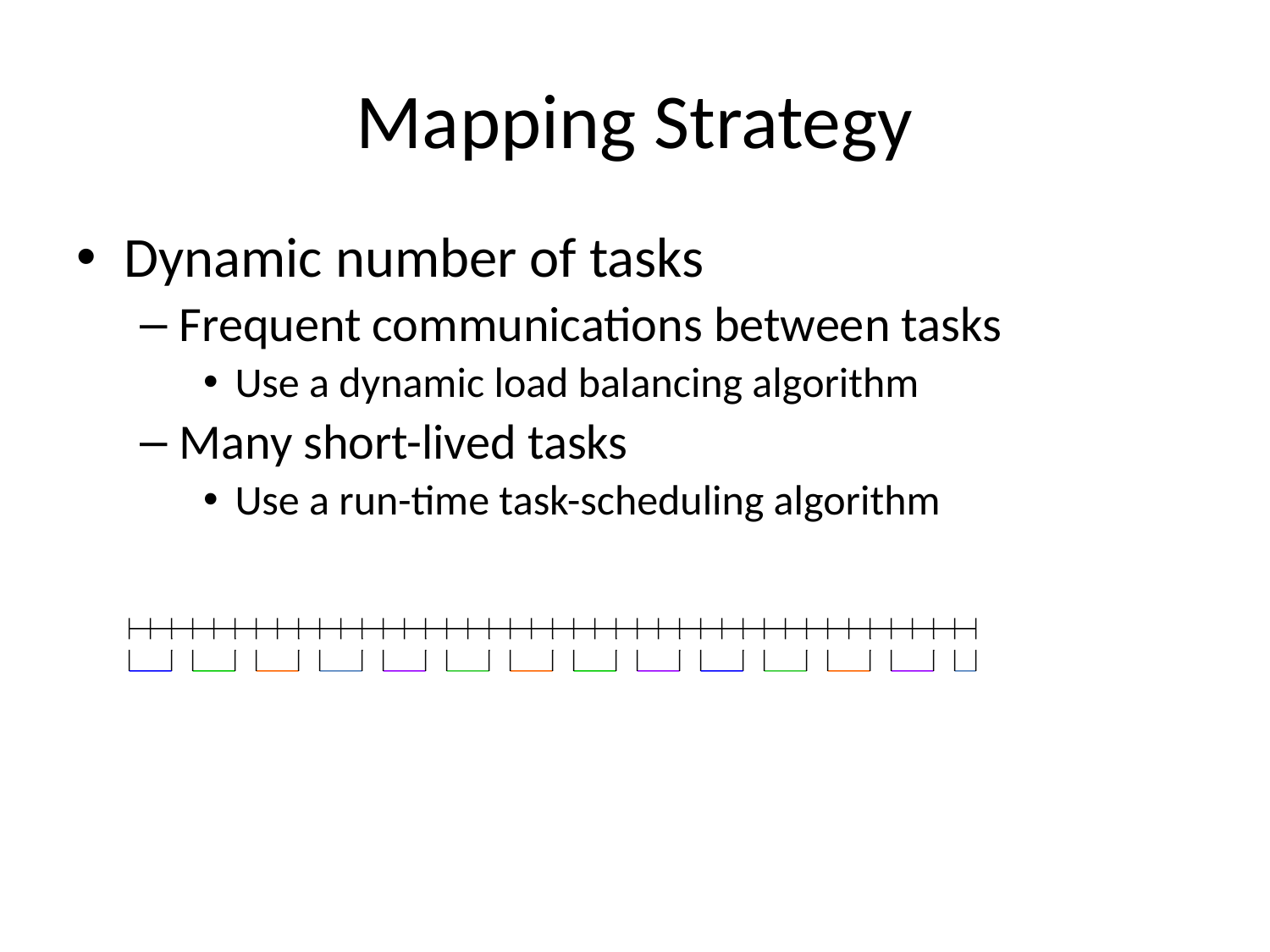

# Mapping Strategy
Dynamic number of tasks
Frequent communications between tasks
Use a dynamic load balancing algorithm
Many short-lived tasks
Use a run-time task-scheduling algorithm